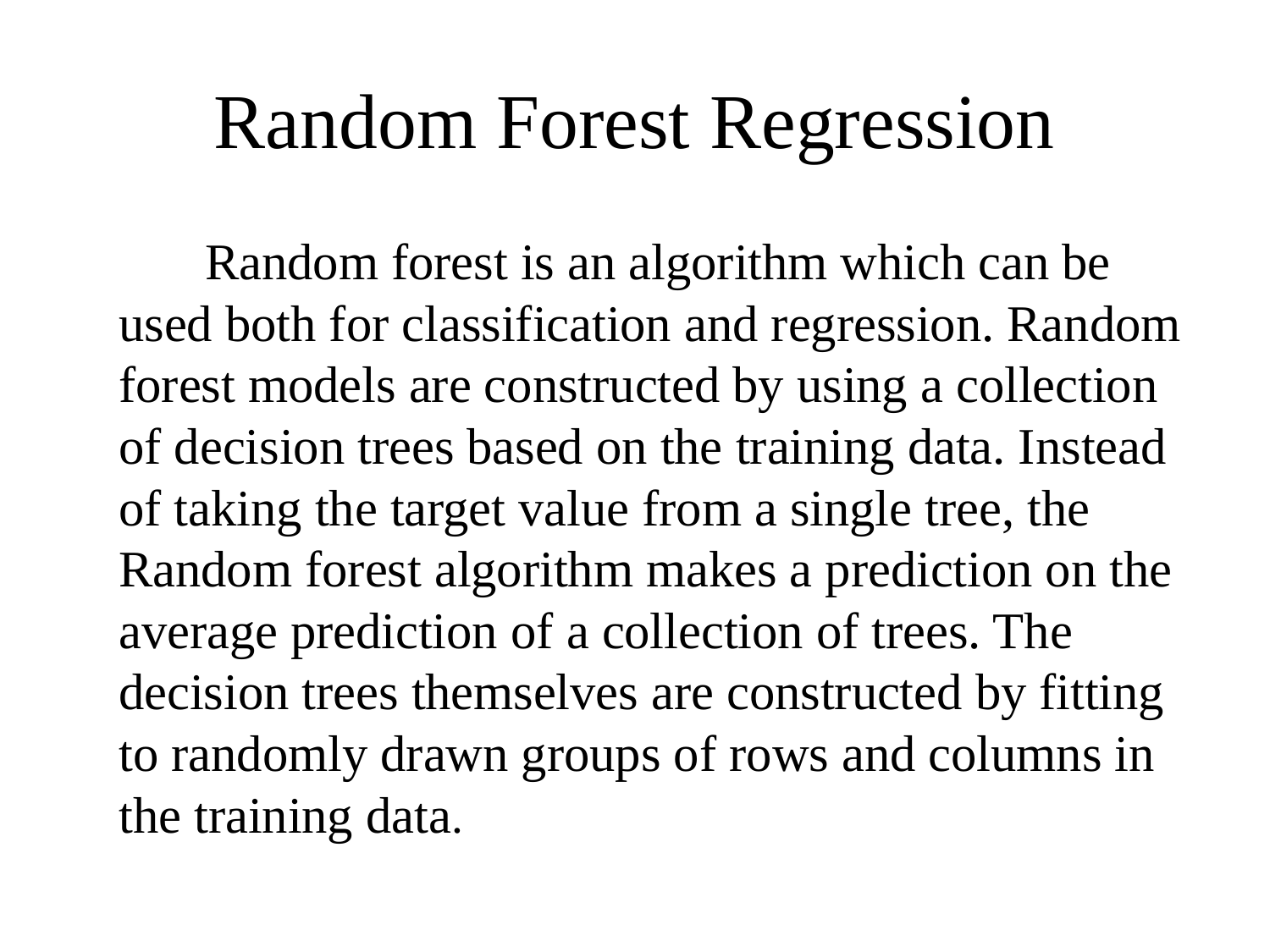

# Random Forest Regression
          Random forest is an algorithm which can be used both for classification and regression. Random forest models are constructed by using a collection of decision trees based on the training data. Instead of taking the target value from a single tree, the Random forest algorithm makes a prediction on the average prediction of a collection of trees. The decision trees themselves are constructed by fitting to randomly drawn groups of rows and columns in the training data.